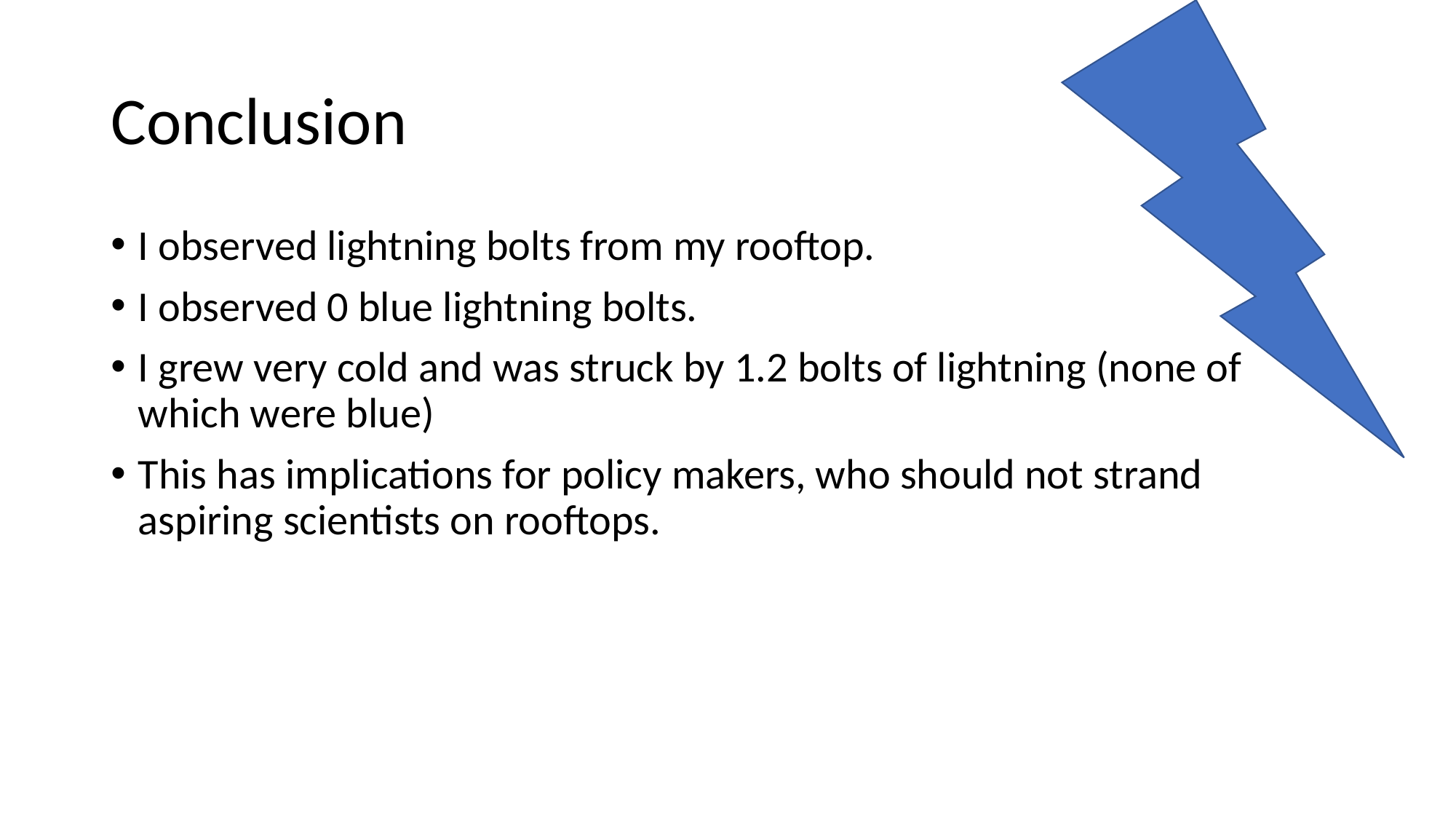

# Conclusion
I observed lightning bolts from my rooftop.
I observed 0 blue lightning bolts.
I grew very cold and was struck by 1.2 bolts of lightning (none of which were blue)
This has implications for policy makers, who should not strand aspiring scientists on rooftops.